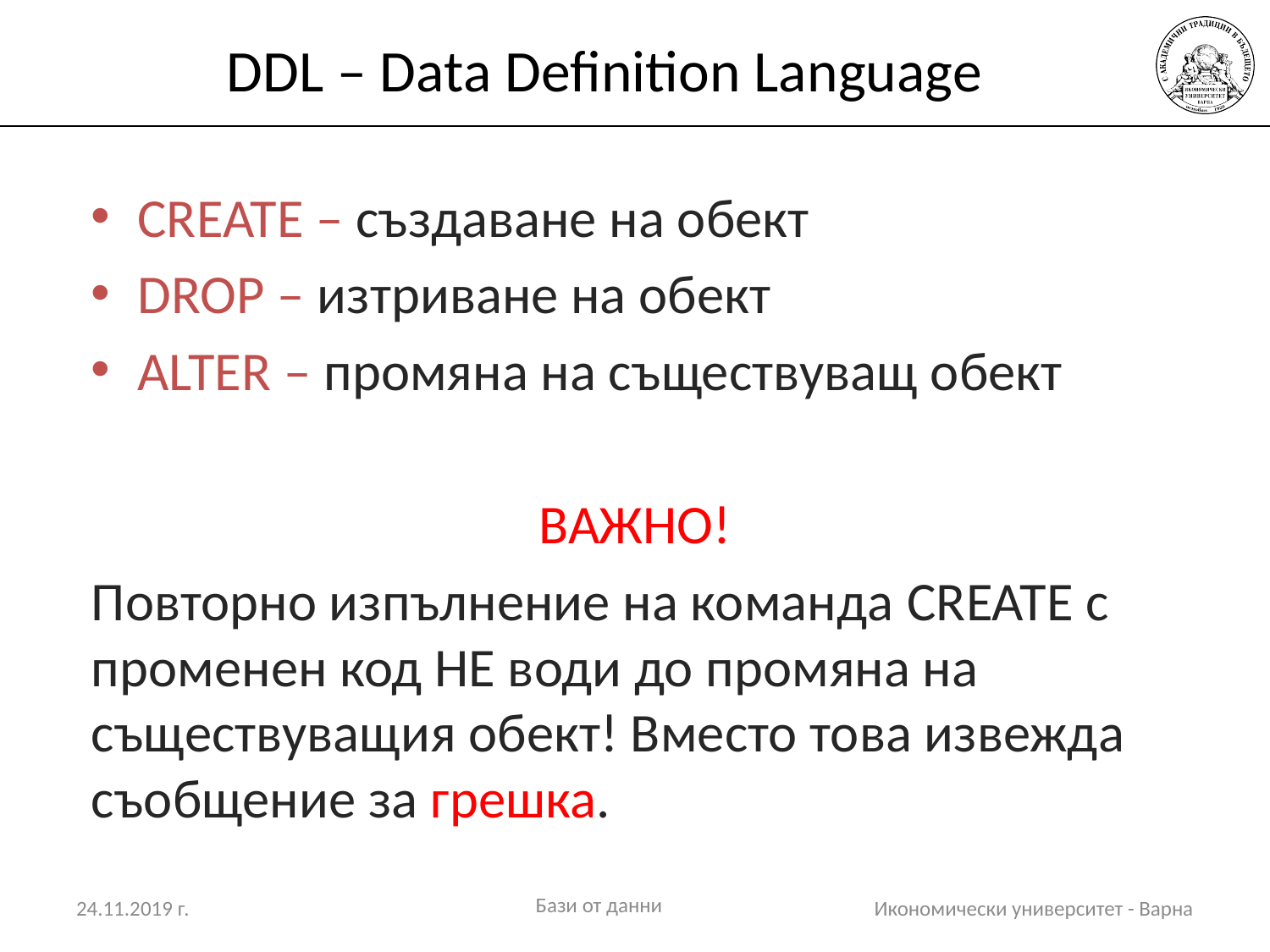

# DDL – Data Definition Language
CREATE – създаване на обект
DROP – изтриване на обект
ALTER – промяна на съществуващ обект

ВАЖНО!
Повторно изпълнение на команда CREATE с променен код НЕ води до промяна на съществуващия обект! Вместо това извежда съобщение за грешка.
Бази от данни
24.11.2019 г.
Икономически университет - Варна